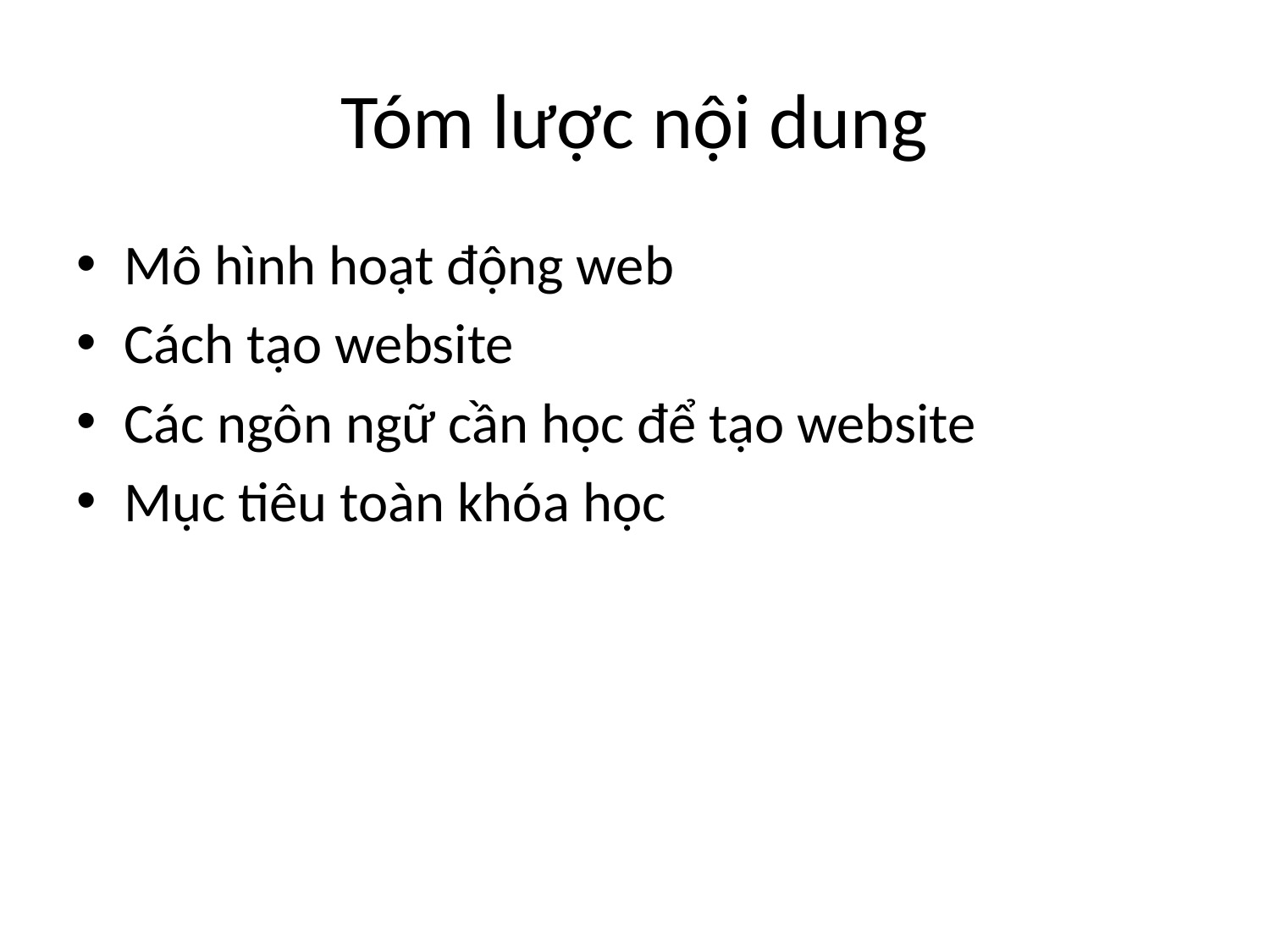

# Tóm lược nội dung
Mô hình hoạt động web
Cách tạo website
Các ngôn ngữ cần học để tạo website
Mục tiêu toàn khóa học